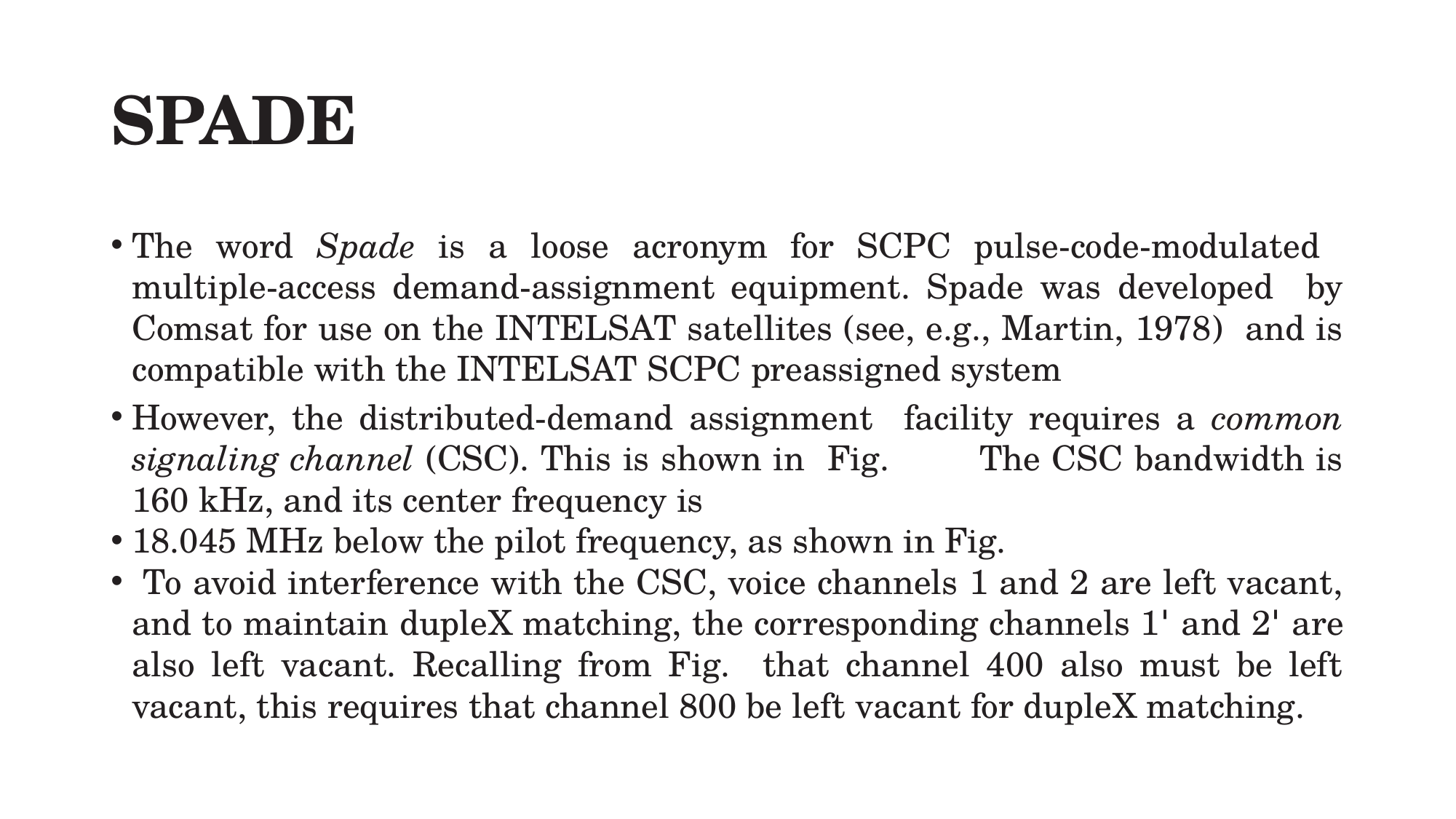

# SPADE
The word Spade is a loose acronym for SCPC pulse-code-modulated  multiple-access demand-assignment equipment. Spade was developed  by Comsat for use on the INTELSAT satellites (see, e.g., Martin, 1978)  and is compatible with the INTELSAT SCPC preassigned system
However, the distributed-demand assignment  facility requires a common signaling channel (CSC). This is shown in  Fig.        The CSC bandwidth is 160 kHz, and its center frequency is
18.045 MHz below the pilot frequency, as shown in Fig.
 To avoid interference with the CSC, voice channels 1 and 2 are left vacant, and to maintain duplex matching, the corresponding channels 1' and 2' are also left vacant. Recalling from Fig.  that channel 400 also must be left vacant, this requires that channel 800 be left vacant for duplex matching.